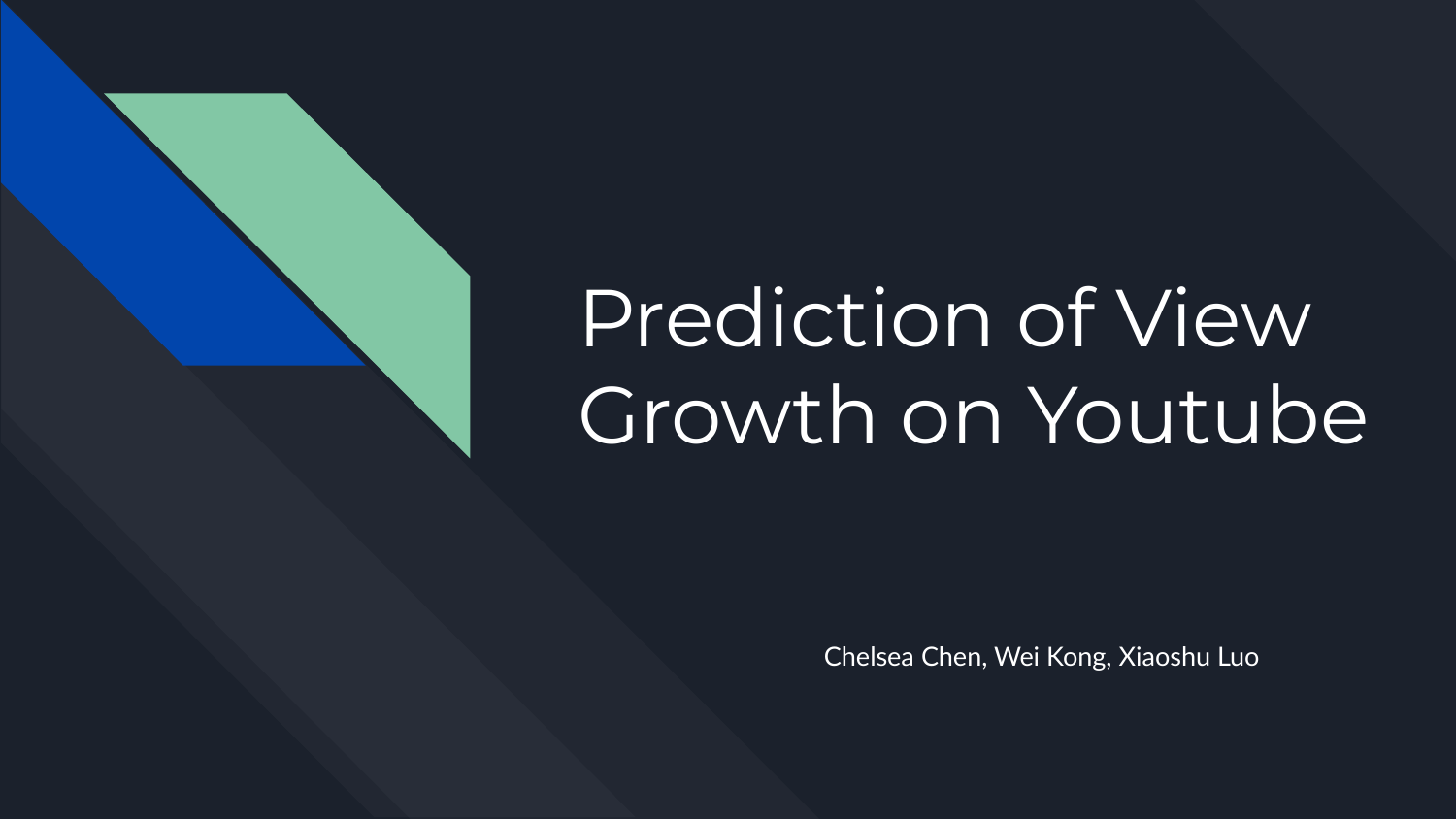

# Prediction of View Growth on Youtube
Chelsea Chen, Wei Kong, Xiaoshu Luo